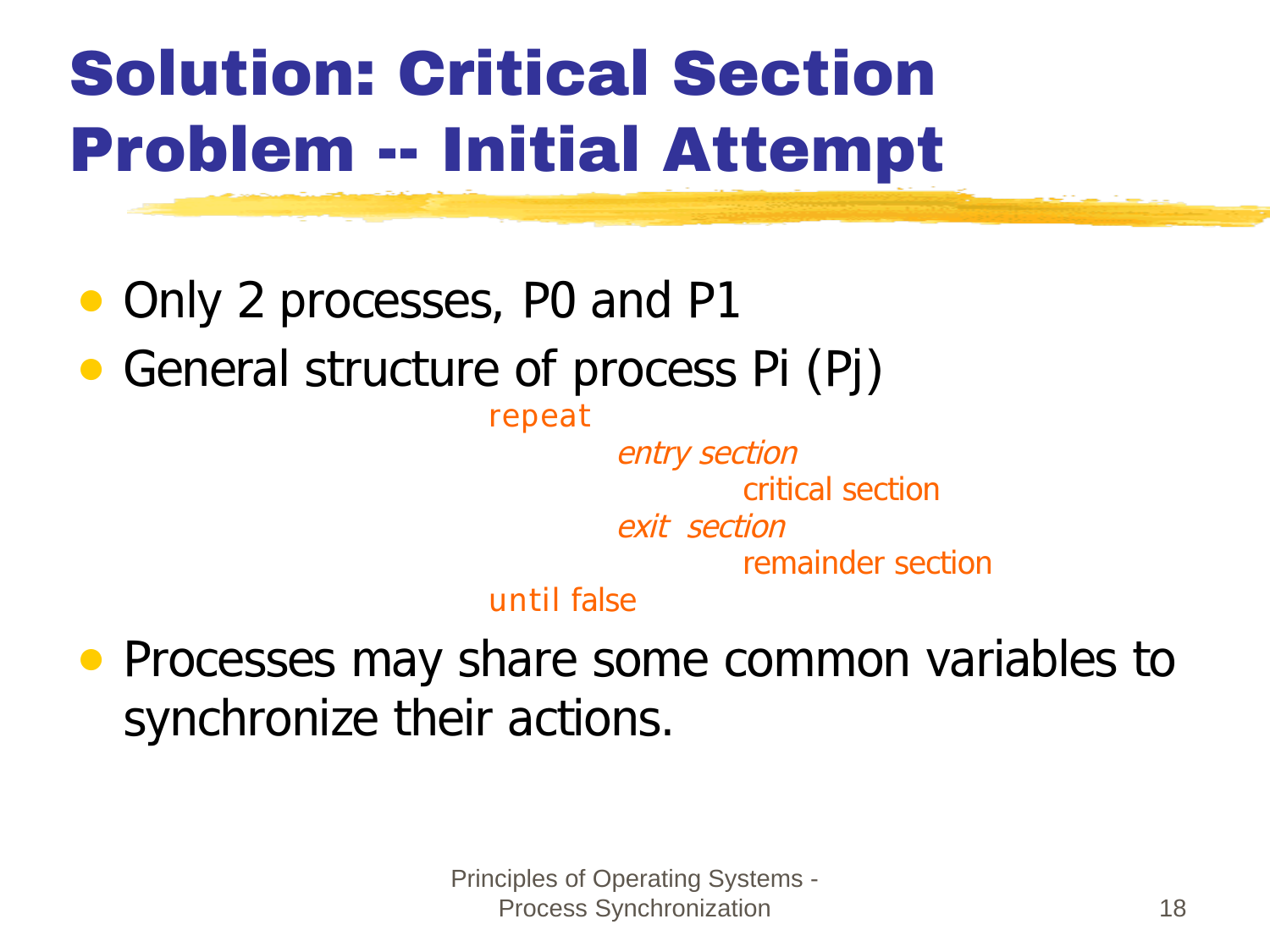

# Solution: Critical Section Problem -- Initial Attempt
Only 2 processes, P0 and P1
General structure of process Pi (Pj)
			repeat
				entry section
					critical section
   				exit  section
            				remainder section
			until false
Processes may share some common variables to synchronize their actions.
Principles of Operating Systems - Process Synchronization
18